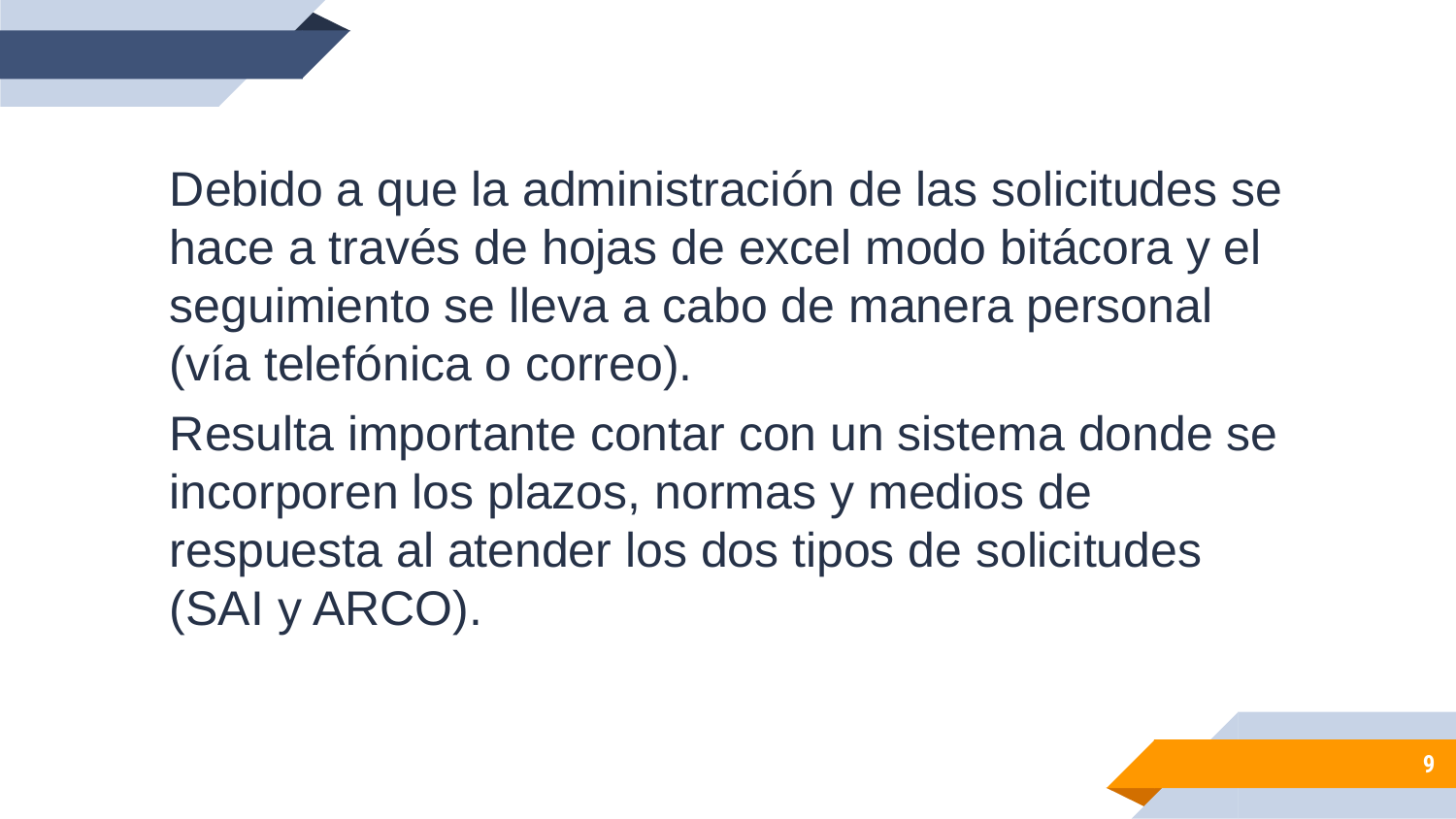

Debido a que la administración de las solicitudes se hace a través de hojas de excel modo bitácora y el seguimiento se lleva a cabo de manera personal (vía telefónica o correo).
Resulta importante contar con un sistema donde se incorporen los plazos, normas y medios de respuesta al atender los dos tipos de solicitudes (SAI y ARCO).
9